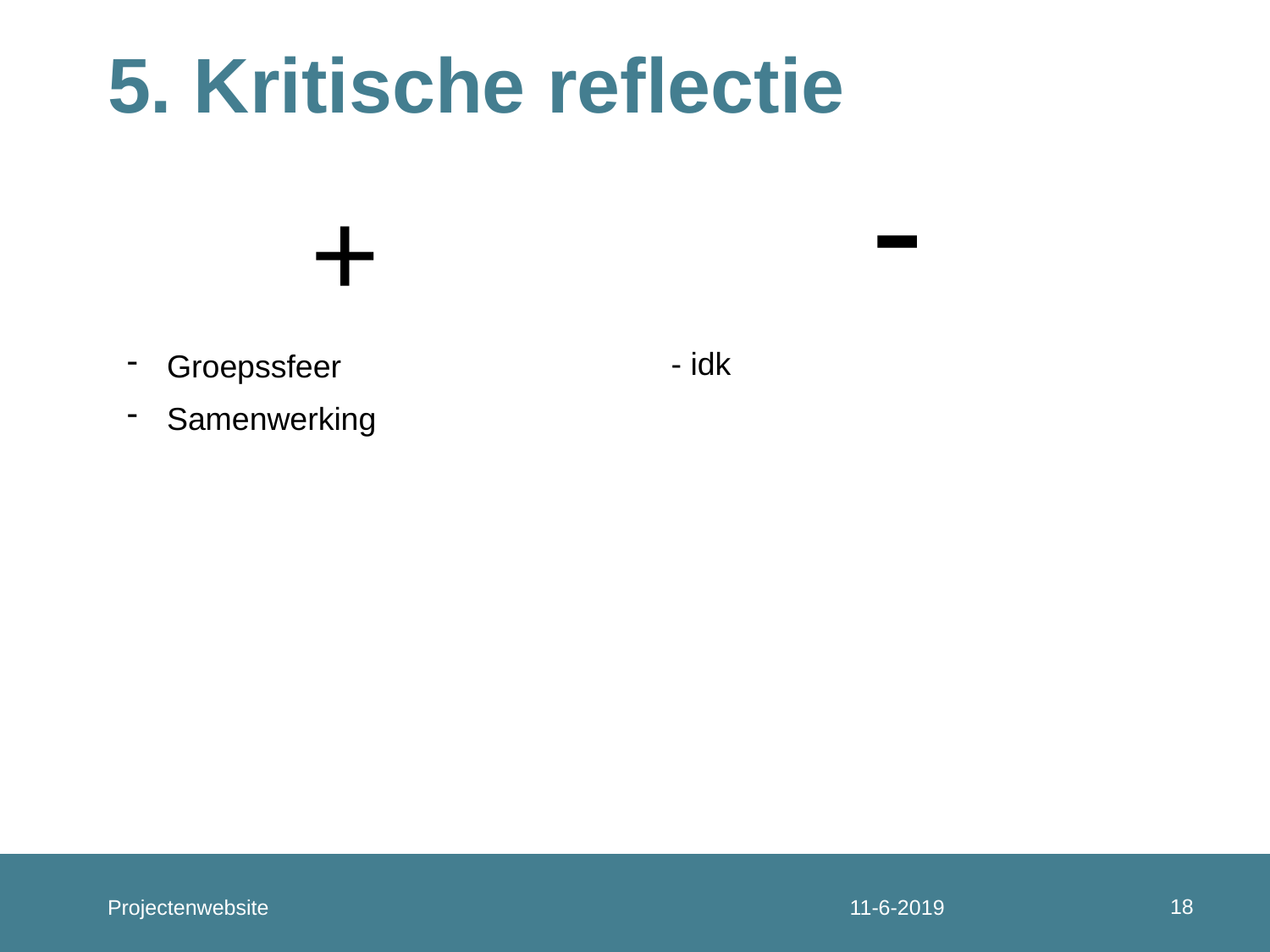

# 5. Kritische reflectie
-
+
- idk
Groepssfeer
Samenwerking

18
Projectenwebsite
11-6-2019